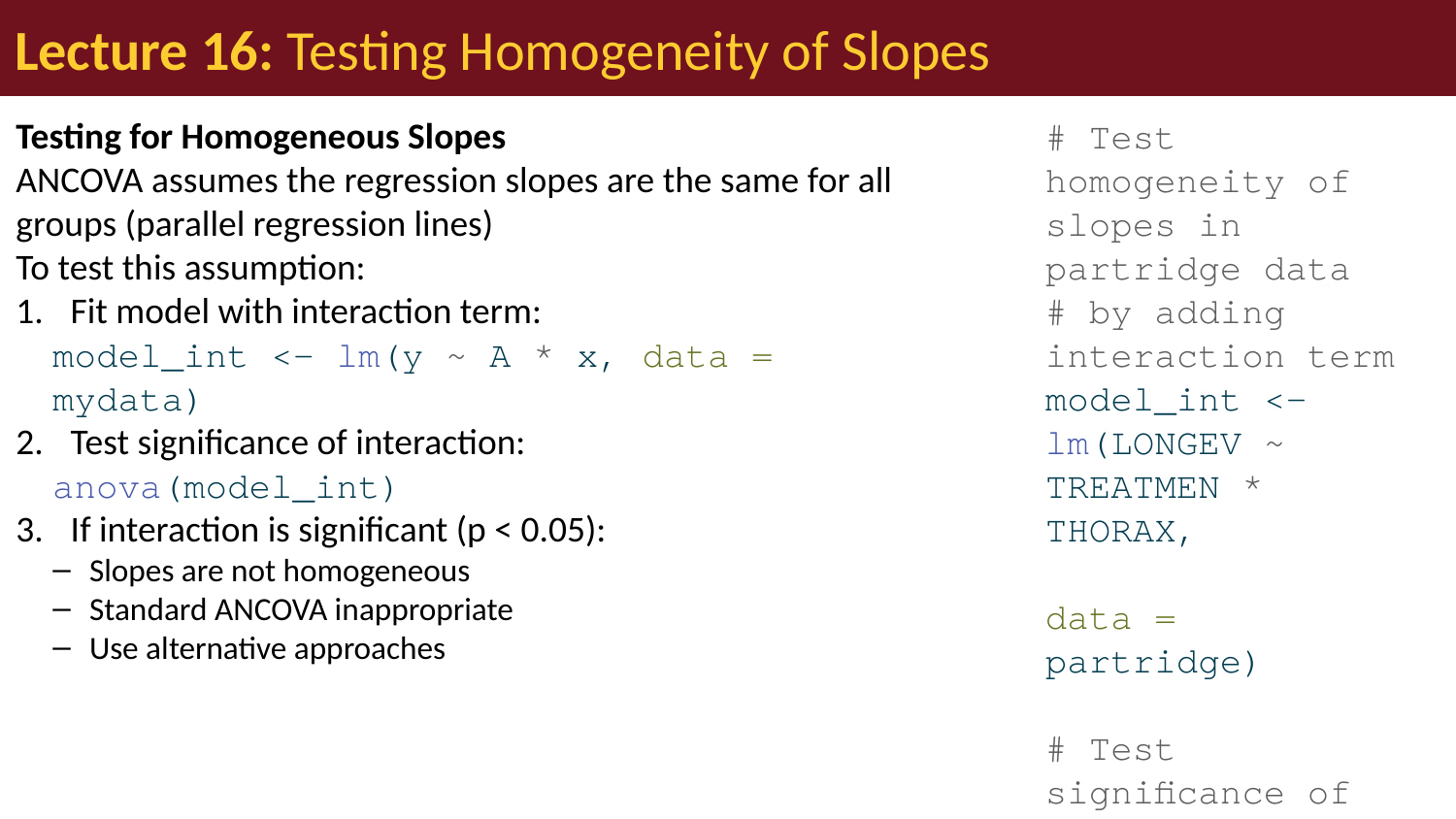

# Lecture 16: Testing Homogeneity of Slopes
Testing for Homogeneous Slopes
ANCOVA assumes the regression slopes are the same for all groups (parallel regression lines)
To test this assumption:
Fit model with interaction term:
model_int <- lm(y ~ A * x, data = mydata)
Test significance of interaction:
anova(model_int)
If interaction is significant (p < 0.05):
Slopes are not homogeneous
Standard ANCOVA inappropriate
Use alternative approaches
# Test homogeneity of slopes in partridge data # by adding interaction term model_int <- lm(LONGEV ~ TREATMEN * THORAX, data = partridge) # Test significance of interaction anova(model_int)
Analysis of Variance Table

Response: LONGEV
                 Df  Sum Sq Mean Sq  F value    Pr(>F)
TREATMEN          4 11939.3  2984.8  26.1983 1.896e-15 ***
THORAX            1 13168.9 13168.9 115.5855 < 2.2e-16 ***
TREATMEN:THORAX   4    42.5    10.6   0.0933    0.9844
Residuals       115 13102.1   113.9
---
Signif. codes:  0 '***' 0.001 '**' 0.01 '*' 0.05 '.' 0.1 ' ' 1
# Extract p-value for interaction interaction_pvalue <- anova(model_int)[3, "Pr(>F)"]
The p-value for the interaction is 0.984. Since p > 0.05, we can proceed with standard ANCOVA (assuming homogeneous slopes).